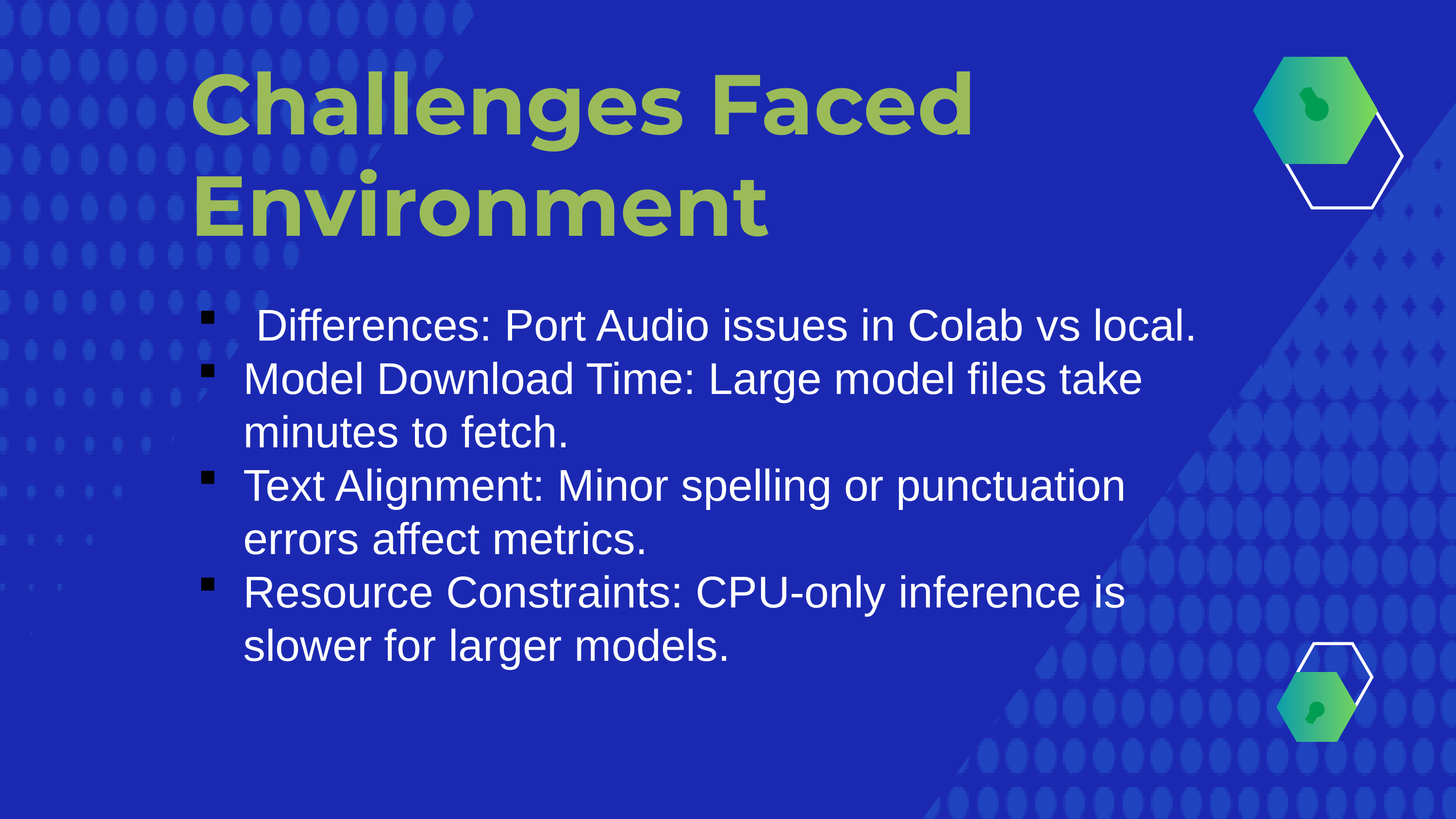

Challenges Faced
Environment

 Differences: Port Audio issues in Colab vs local.
Model Download Time: Large model files take minutes to fetch.
Text Alignment: Minor spelling or punctuation errors affect metrics.
Resource Constraints: CPU-only inference is slower for larger models.